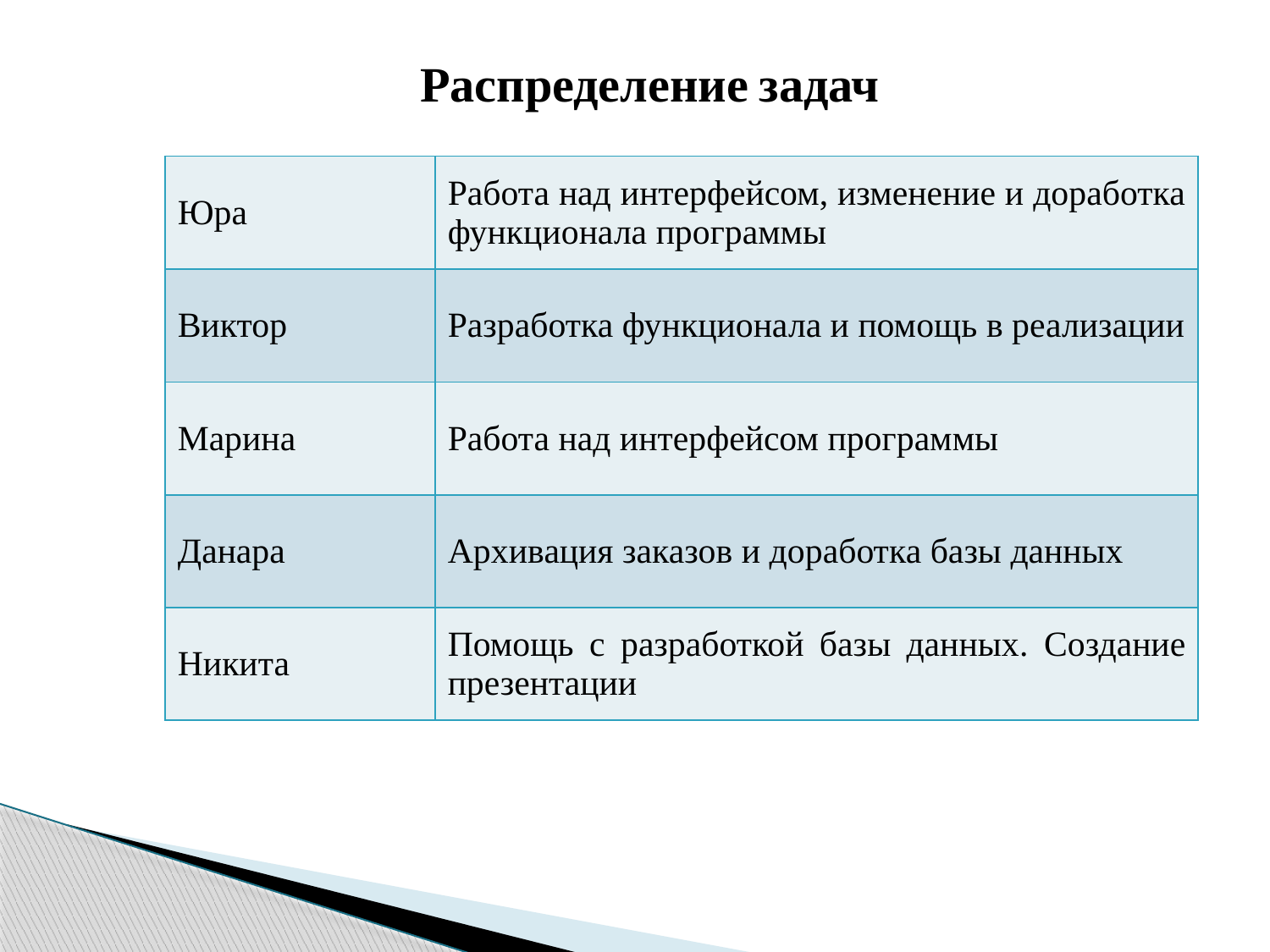

Распределение задач
| Юра | Работа над интерфейсом, изменение и доработка функционала программы |
| --- | --- |
| Виктор | Разработка функционала и помощь в реализации |
| Марина | Работа над интерфейсом программы |
| Данара | Архивация заказов и доработка базы данных |
| Никита | Помощь с разработкой базы данных. Создание презентации |